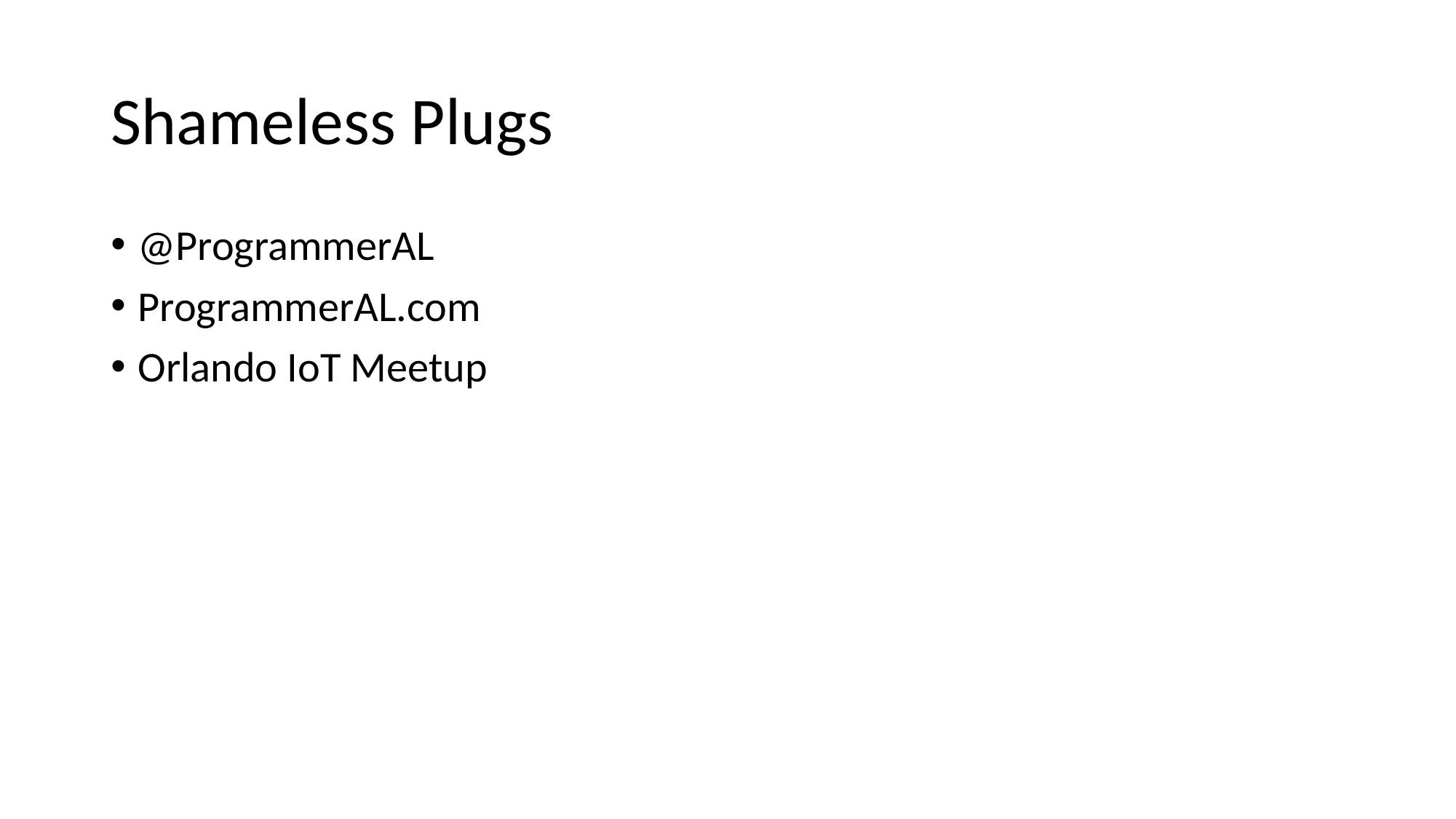

# Shameless Plugs
@ProgrammerAL
ProgrammerAL.com
Orlando IoT Meetup